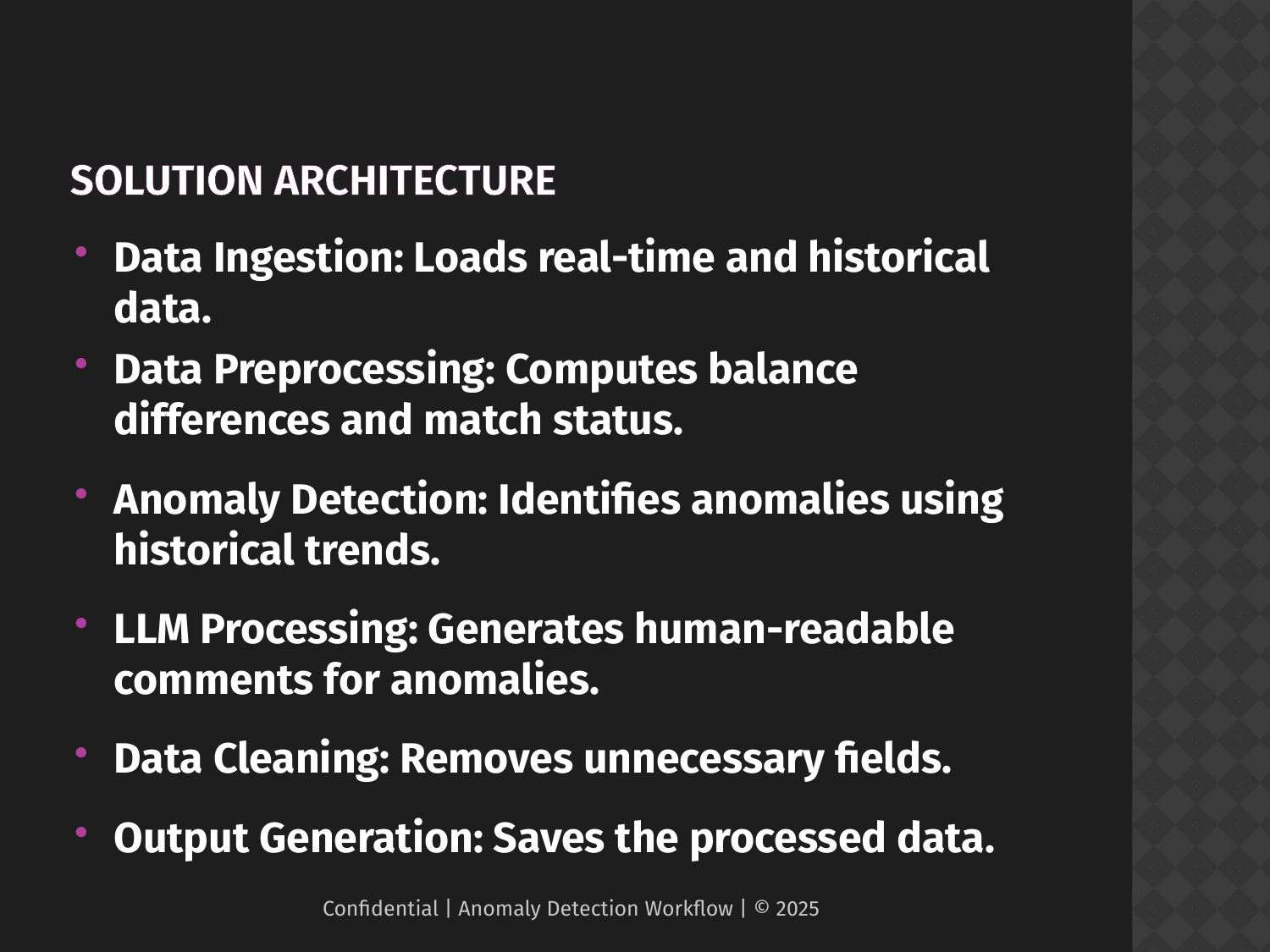

# Solution Architecture
Data Ingestion: Loads real-time and historical data.
Data Preprocessing: Computes balance differences and match status.
Anomaly Detection: Identifies anomalies using historical trends.
LLM Processing: Generates human-readable comments for anomalies.
Data Cleaning: Removes unnecessary fields.
Output Generation: Saves the processed data.
Confidential | Anomaly Detection Workflow | © 2025